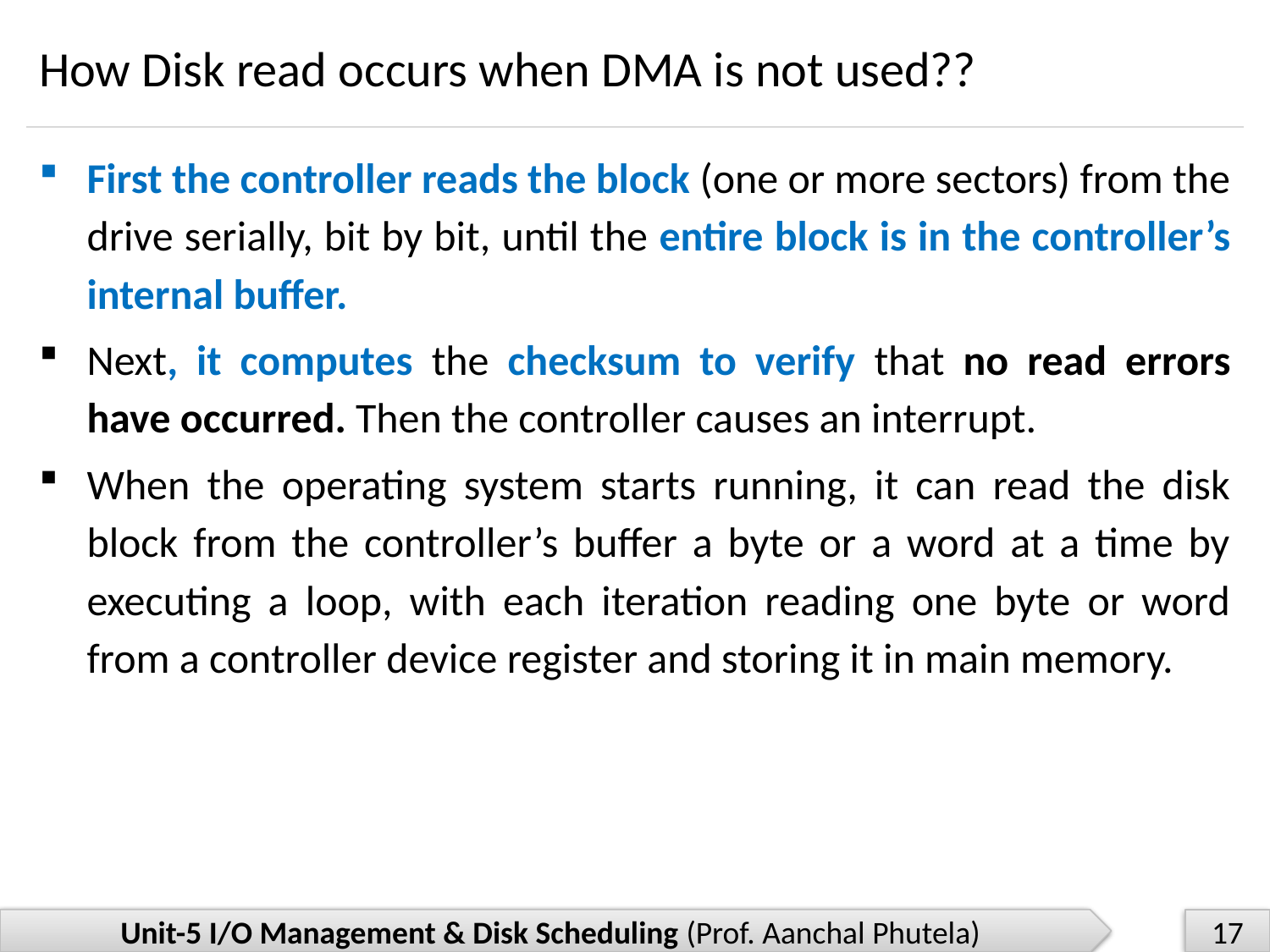

# How Disk read occurs when DMA is not used??
First the controller reads the block (one or more sectors) from the drive serially, bit by bit, until the entire block is in the controller’s internal buffer.
Next, it computes the checksum to verify that no read errors have occurred. Then the controller causes an interrupt.
When the operating system starts running, it can read the disk block from the controller’s buffer a byte or a word at a time by executing a loop, with each iteration reading one byte or word from a controller device register and storing it in main memory.